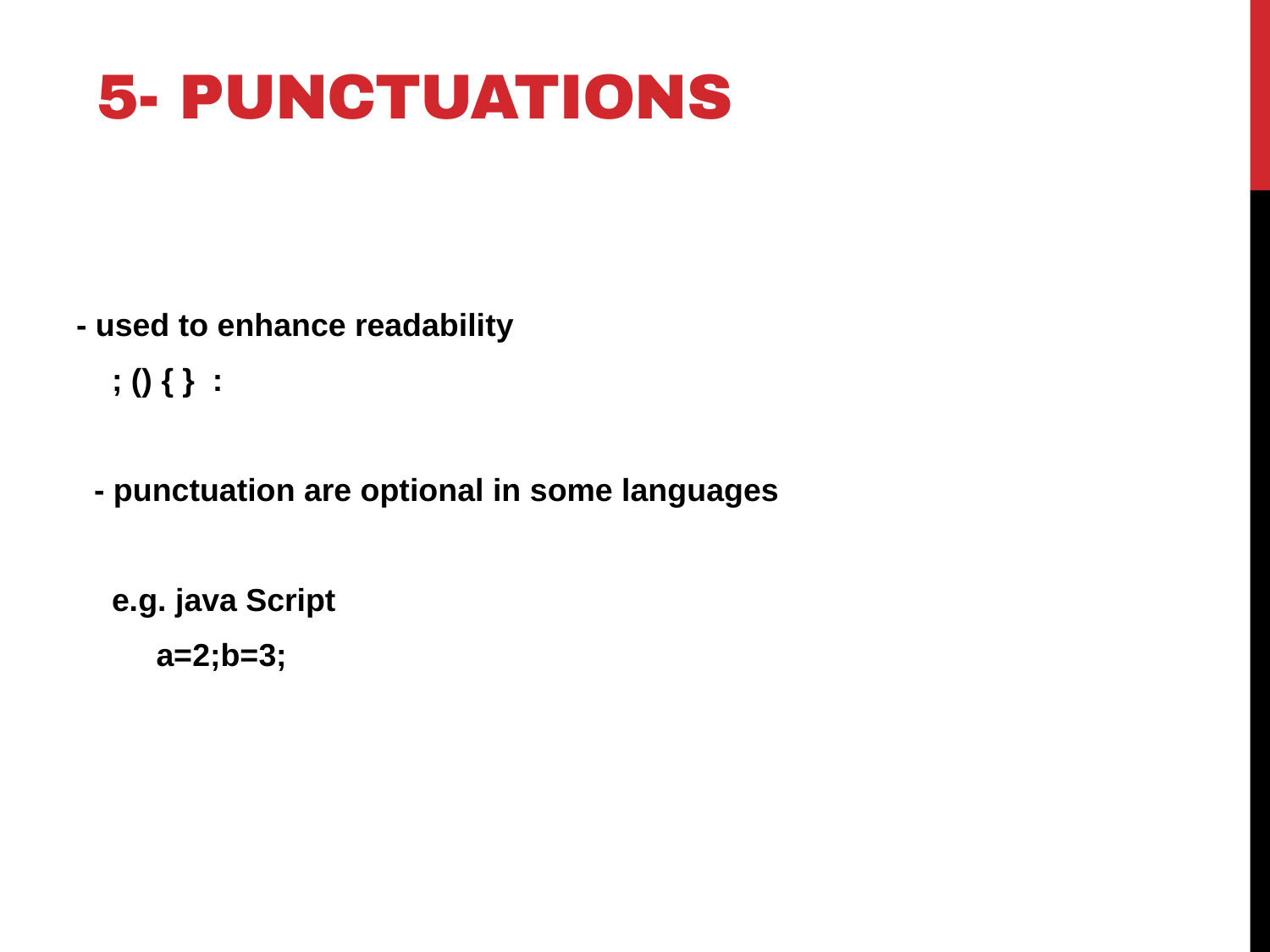

# 5- Punctuations

- used to enhance readability
    ; () { }  :

  - punctuation are optional in some languages

    e.g. java Script
         a=2;b=3;